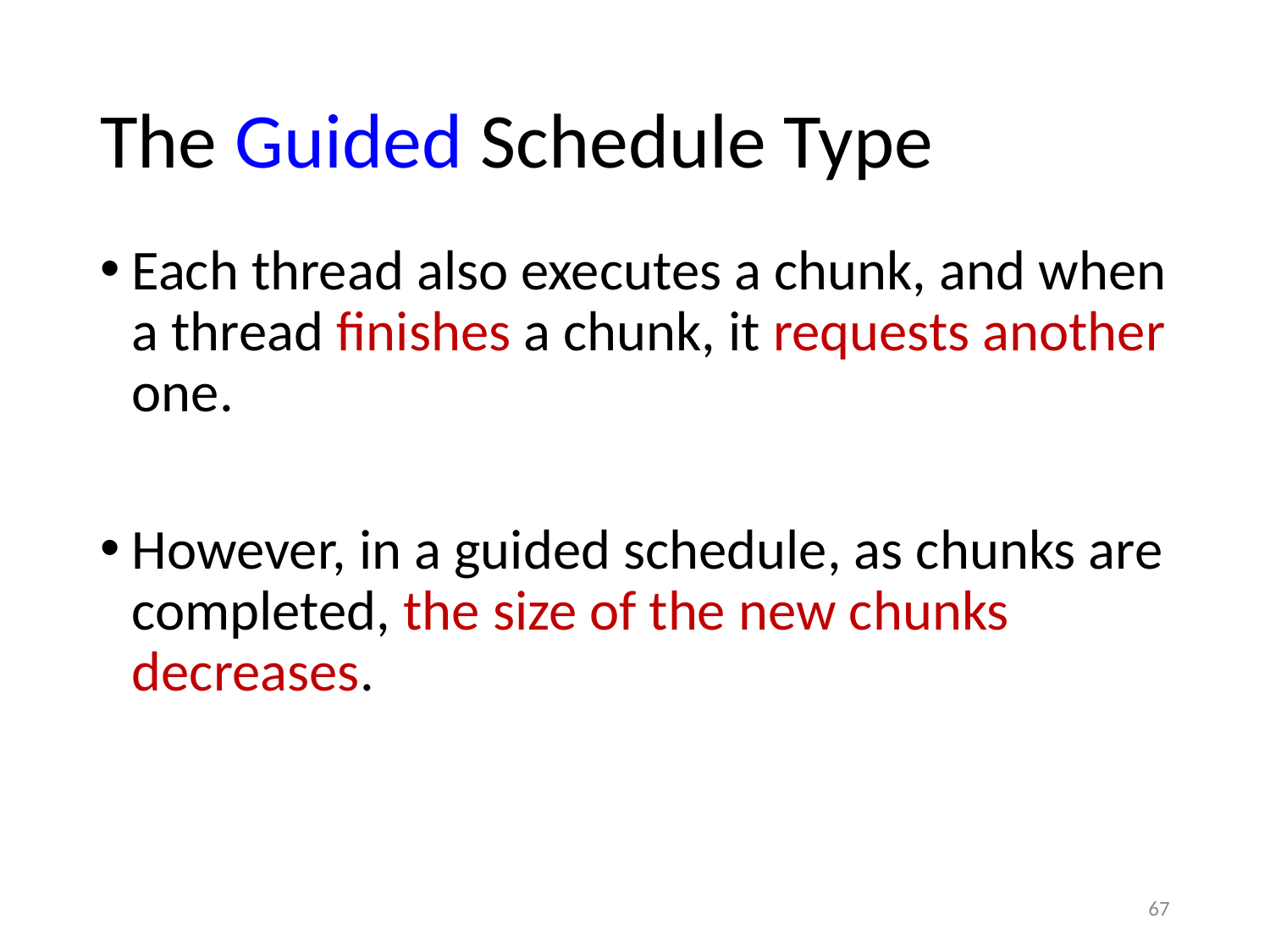

# The Guided Schedule Type
Each thread also executes a chunk, and when a thread finishes a chunk, it requests another one.

However, in a guided schedule, as chunks are completed, the size of the new chunks decreases.
67